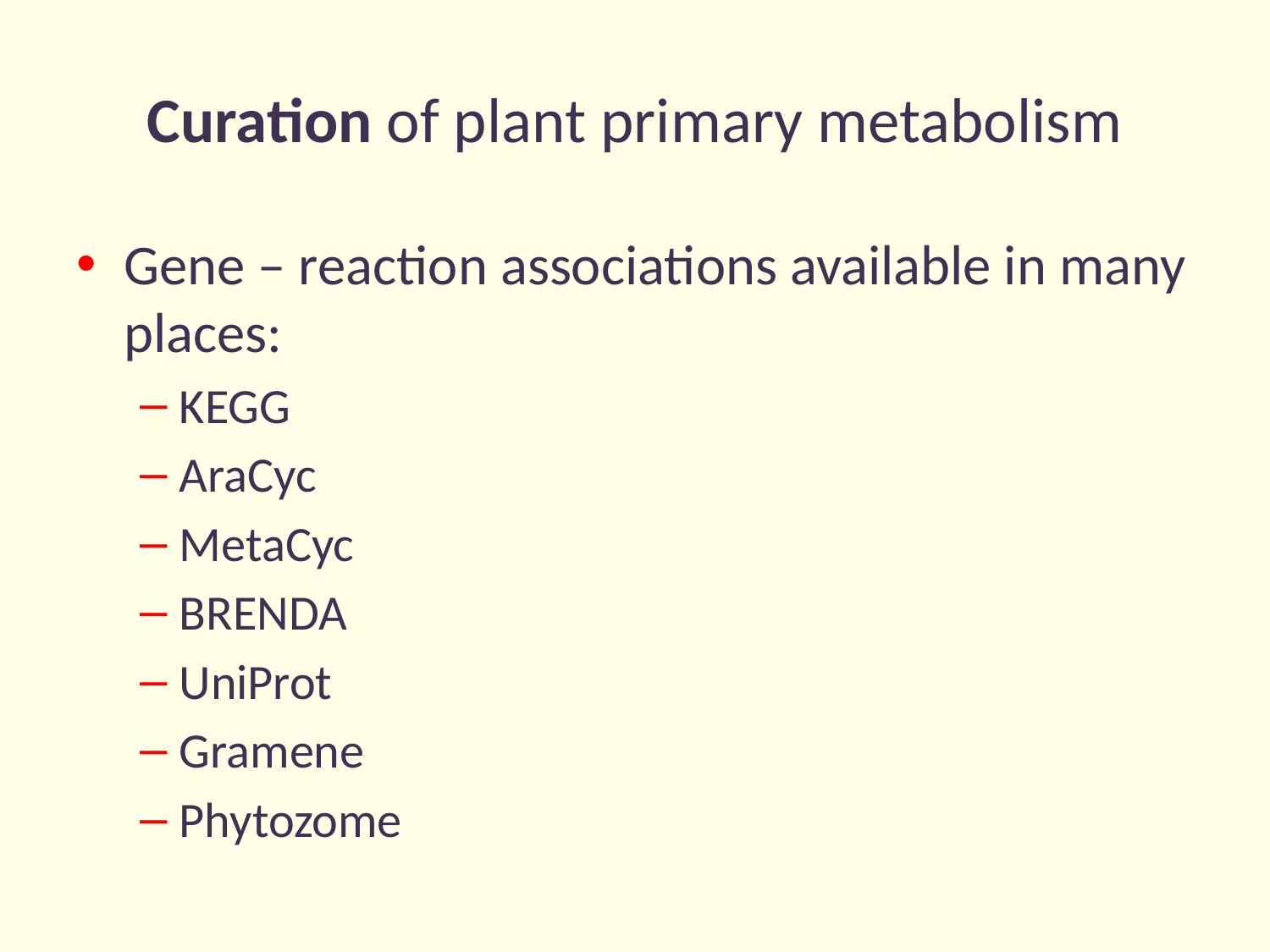

# Curation of plant primary metabolism
Gene – reaction associations available in many places:
KEGG
AraCyc
MetaCyc
BRENDA
UniProt
Gramene
Phytozome